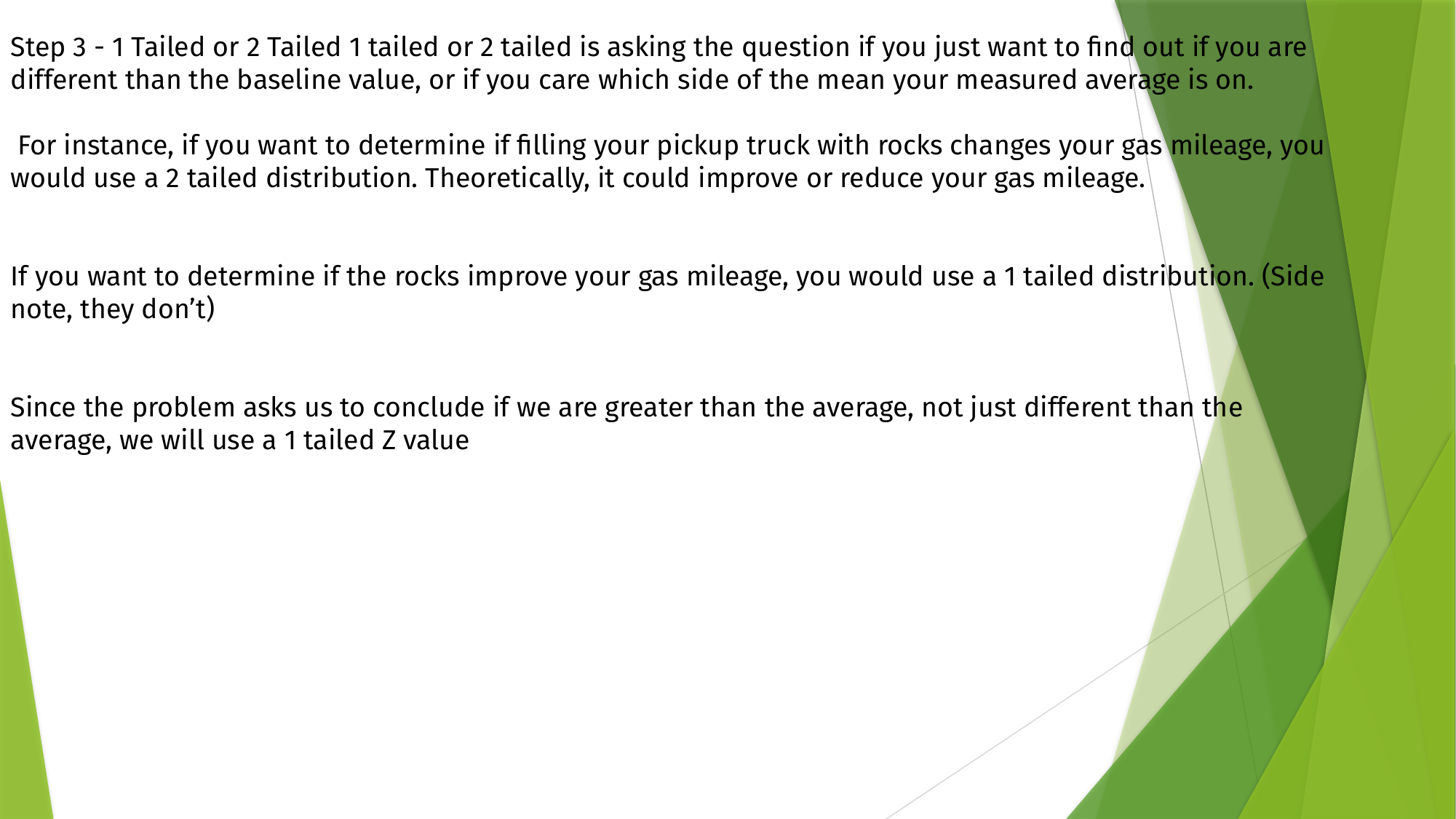

Step 3 - 1 Tailed or 2 Tailed 1 tailed or 2 tailed is asking the question if you just want to find out if you are different than the baseline value, or if you care which side of the mean your measured average is on.

 For instance, if you want to determine if filling your pickup truck with rocks changes your gas mileage, you would use a 2 tailed distribution. Theoretically, it could improve or reduce your gas mileage.

If you want to determine if the rocks improve your gas mileage, you would use a 1 tailed distribution. (Side note, they don’t)

Since the problem asks us to conclude if we are greater than the average, not just different than the average, we will use a 1 tailed Z value